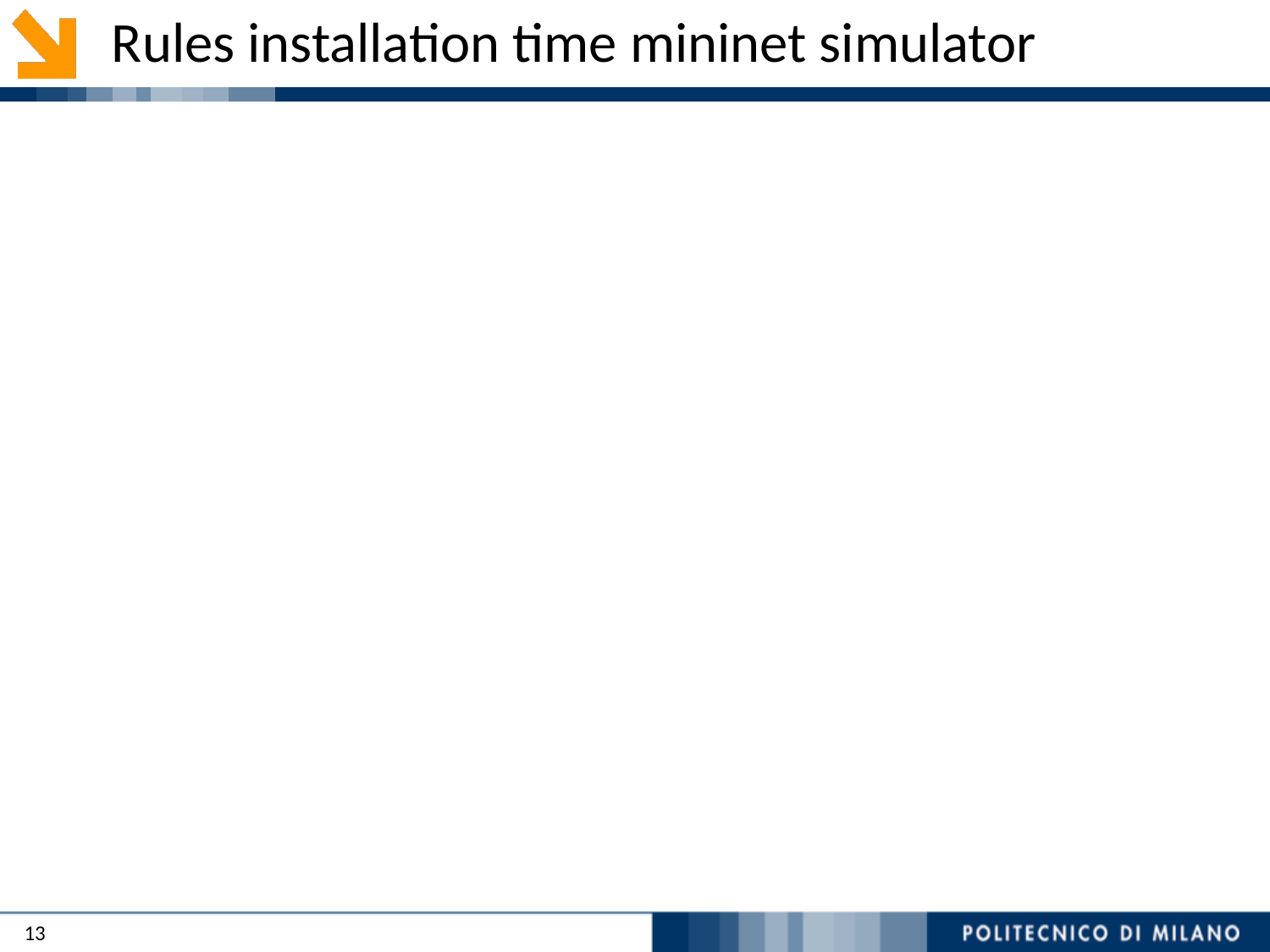

# Rules installation time mininet simulator

13